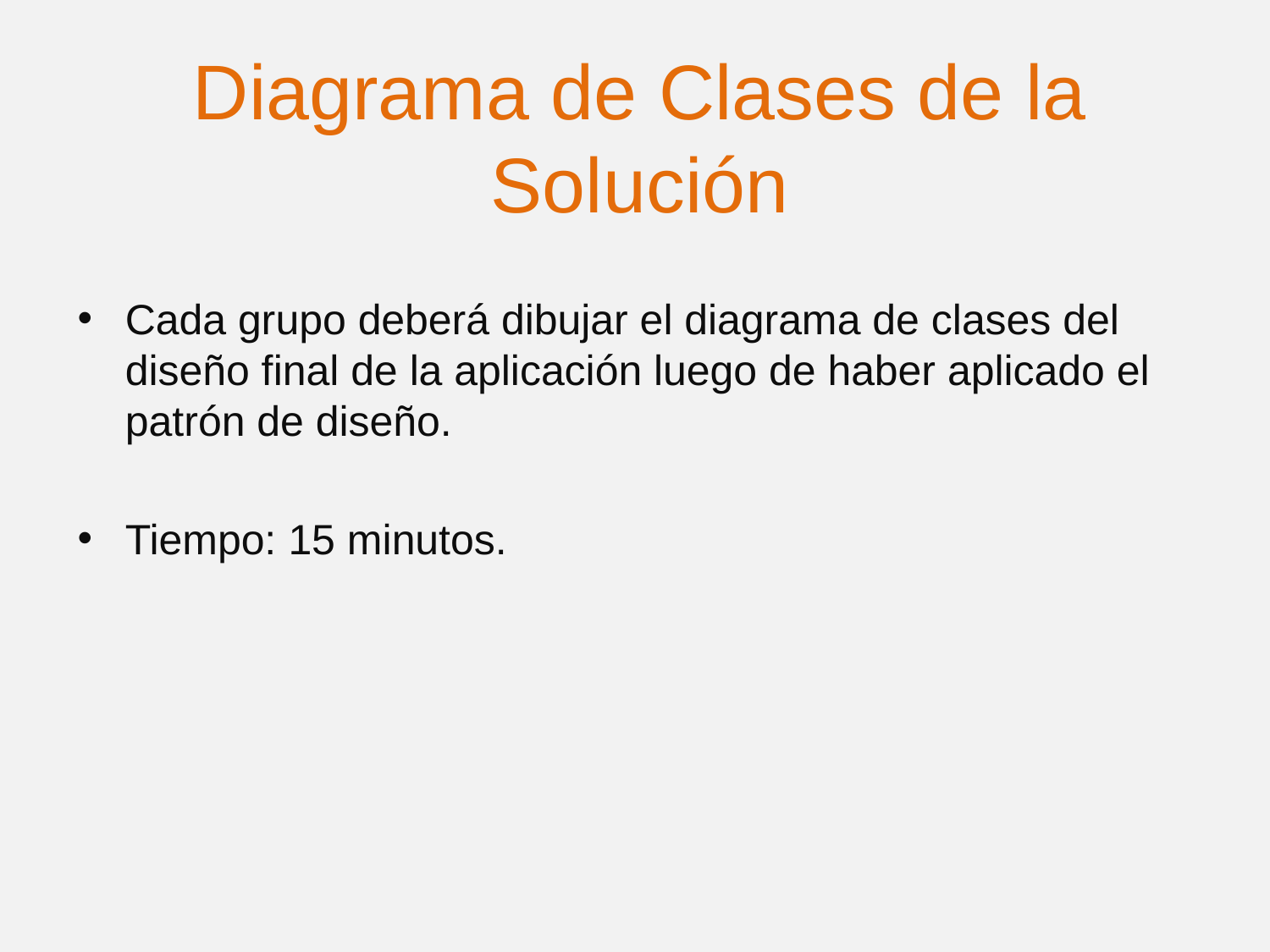

Diagrama de Clases de la Solución
Cada grupo deberá dibujar el diagrama de clases del diseño final de la aplicación luego de haber aplicado el patrón de diseño.

Tiempo: 15 minutos.